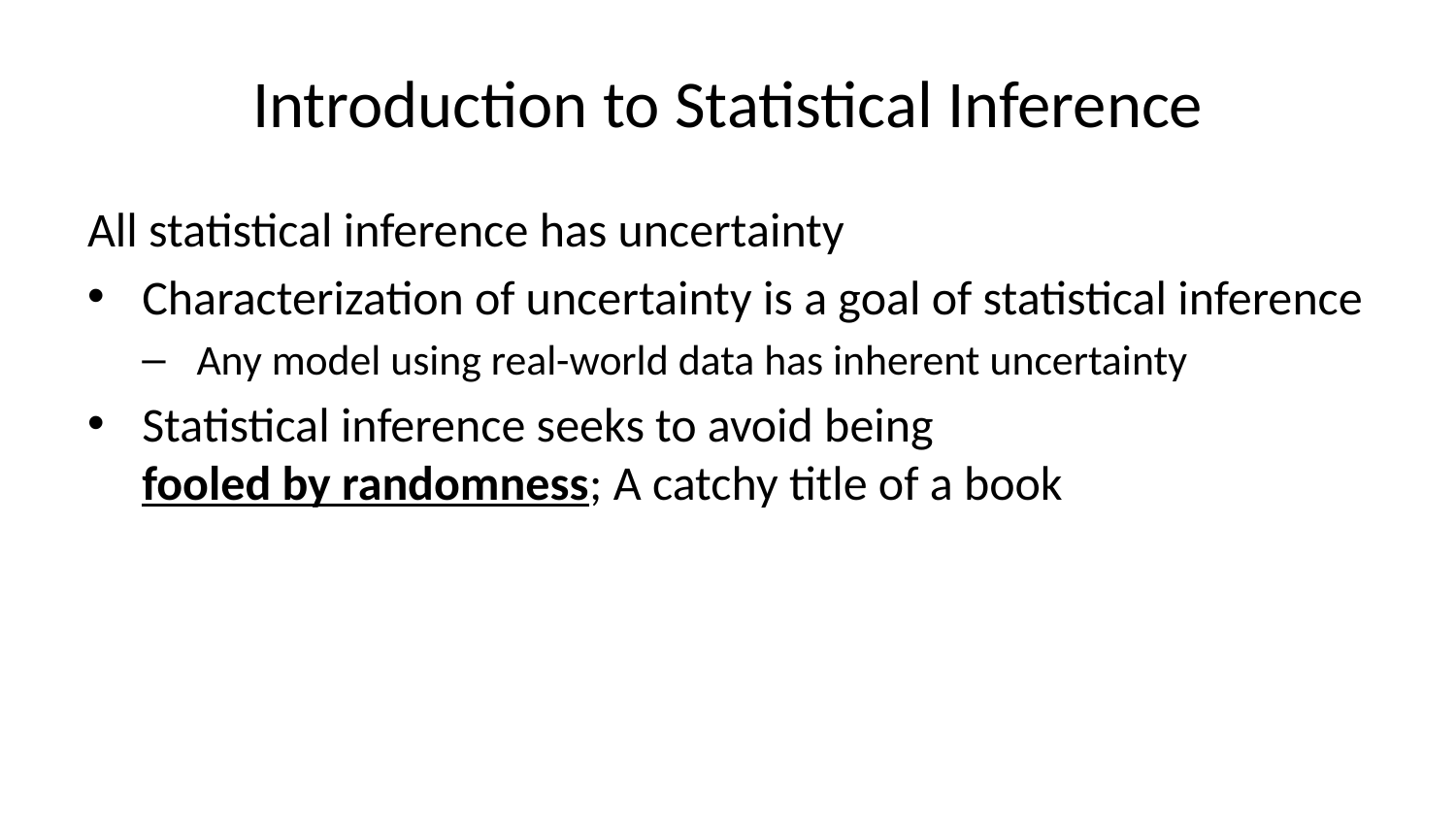

# Introduction to Statistical Inference
All statistical inference has uncertainty
Characterization of uncertainty is a goal of statistical inference
Any model using real-world data has inherent uncertainty
Statistical inference seeks to avoid being fooled by randomness; A catchy title of a book